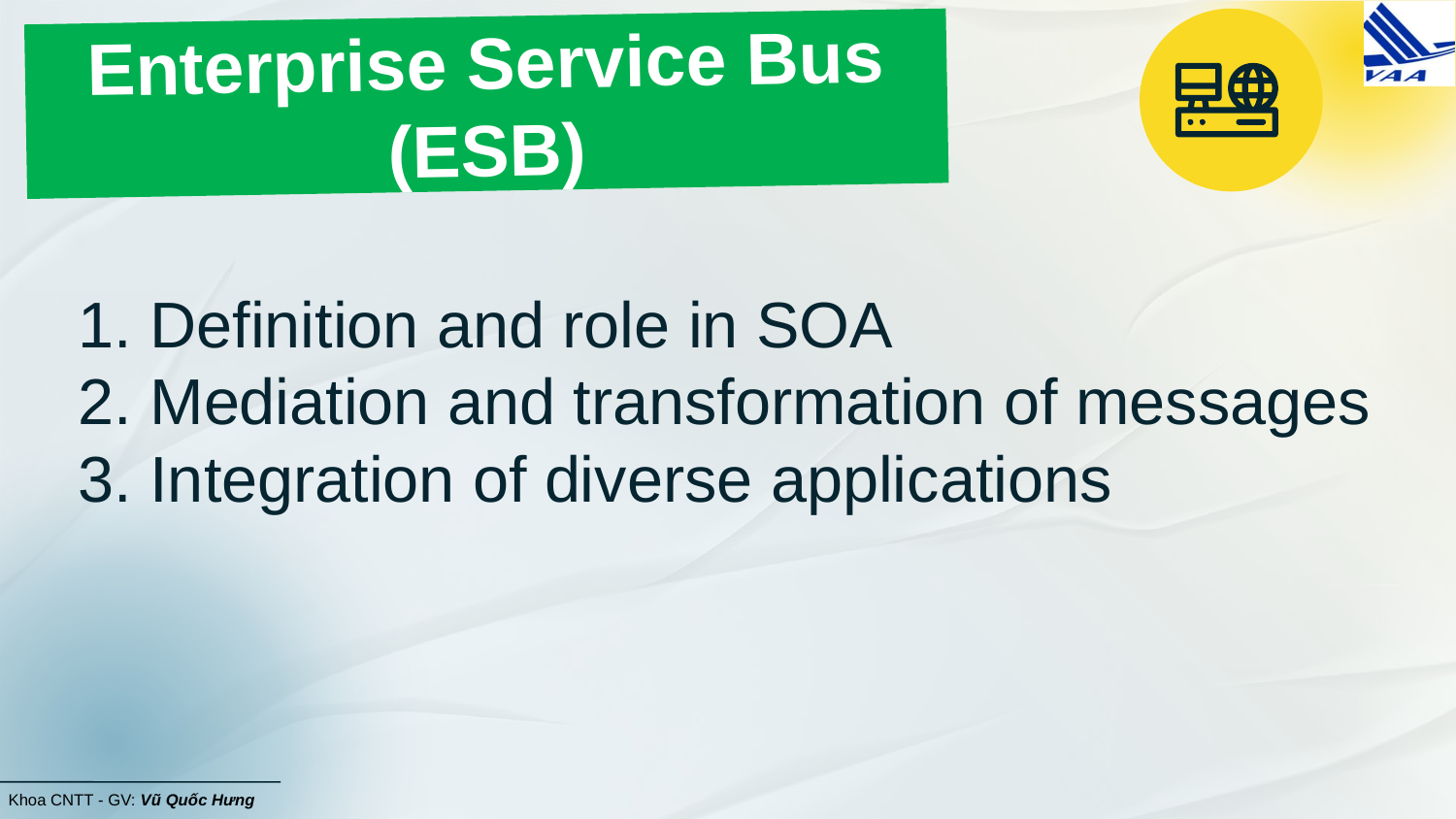

# Enterprise Service Bus (ESB)
1. Definition and role in SOA
2. Mediation and transformation of messages
3. Integration of diverse applications